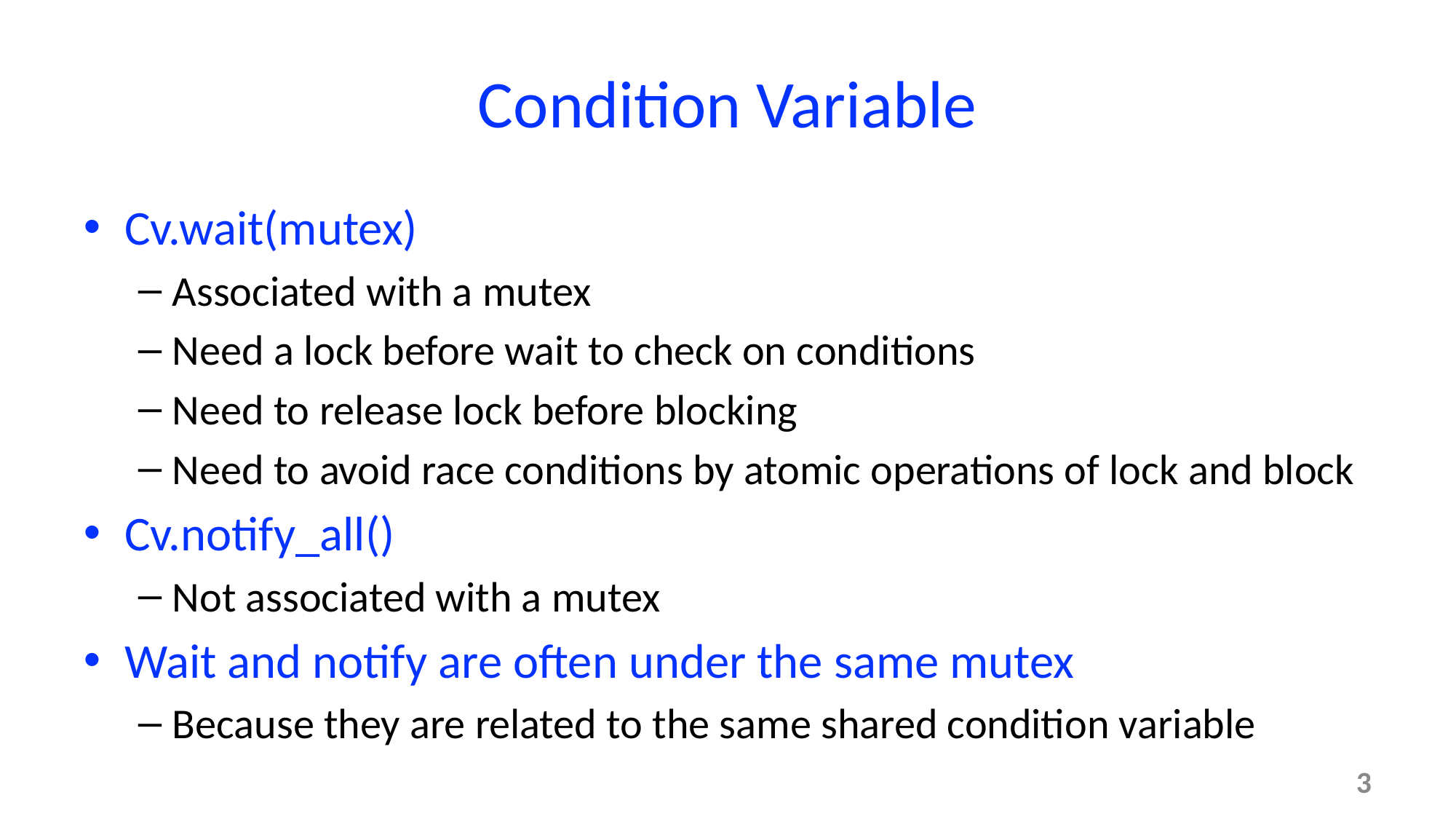

# Condition Variable
Cv.wait(mutex)
Associated with a mutex
Need a lock before wait to check on conditions
Need to release lock before blocking
Need to avoid race conditions by atomic operations of lock and block
Cv.notify_all()
Not associated with a mutex
Wait and notify are often under the same mutex
Because they are related to the same shared condition variable
3